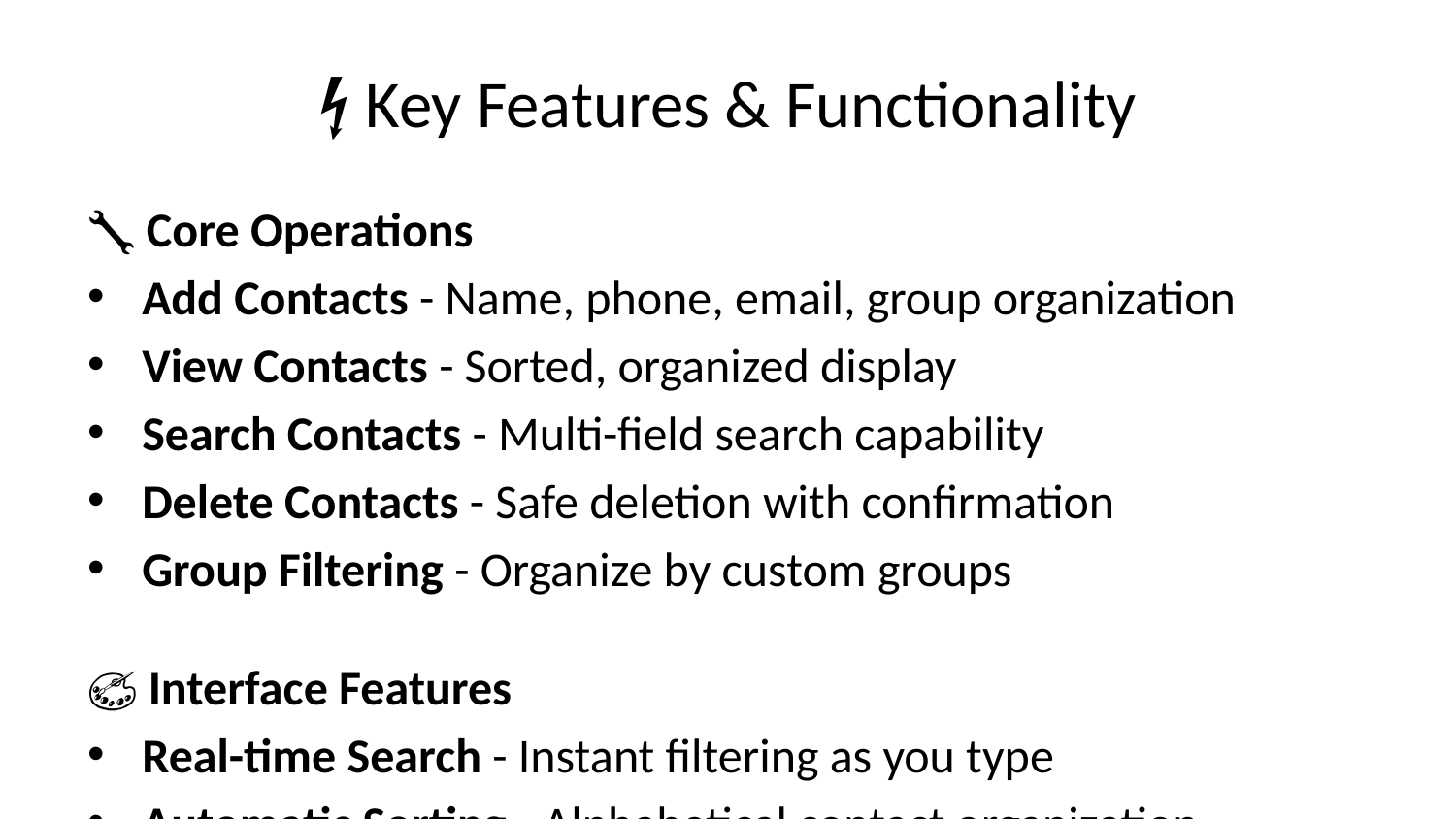

# ⚡ Key Features & Functionality
🔧 Core Operations
Add Contacts - Name, phone, email, group organization
View Contacts - Sorted, organized display
Search Contacts - Multi-field search capability
Delete Contacts - Safe deletion with confirmation
Group Filtering - Organize by custom groups
🎨 Interface Features
Real-time Search - Instant filtering as you type
Automatic Sorting - Alphabetical contact organization
Group Management - Dynamic group creation and filtering
Data Validation - Input error prevention
Responsive Design - Clean, modern interface
[📸 PHOTO PLACEHOLDER: Feature showcase collage - add form, search, groups, etc.]